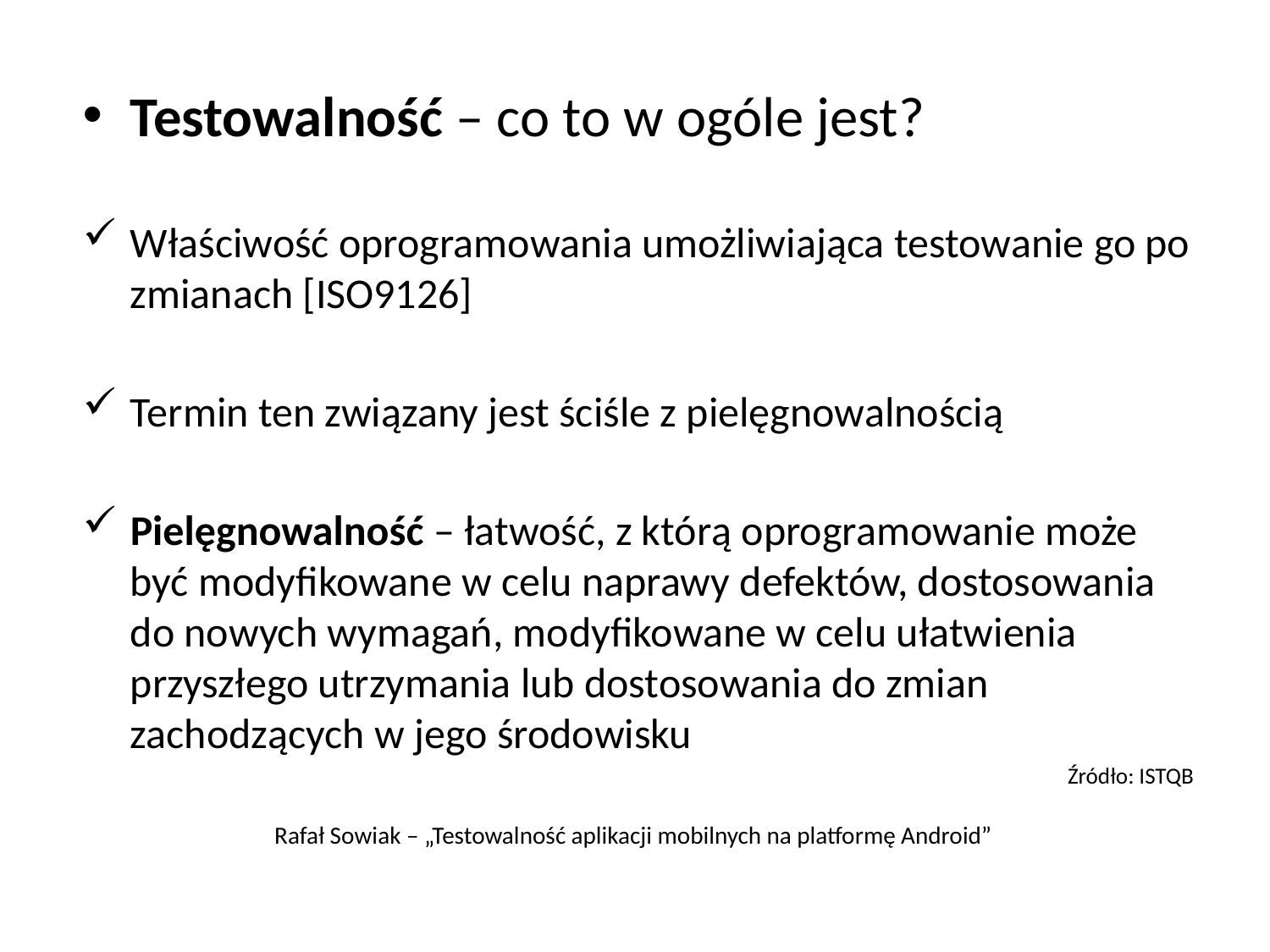

Testowalność – co to w ogóle jest?

Właściwość oprogramowania umożliwiająca testowanie go po zmianach [ISO9126]

Termin ten związany jest ściśle z pielęgnowalnością

Pielęgnowalność – łatwość, z którą oprogramowanie może być modyfikowane w celu naprawy defektów, dostosowania do nowych wymagań, modyfikowane w celu ułatwienia przyszłego utrzymania lub dostosowania do zmian zachodzących w jego środowisku
Źródło: ISTQB
# Rafał Sowiak – „Testowalność aplikacji mobilnych na platformę Android”